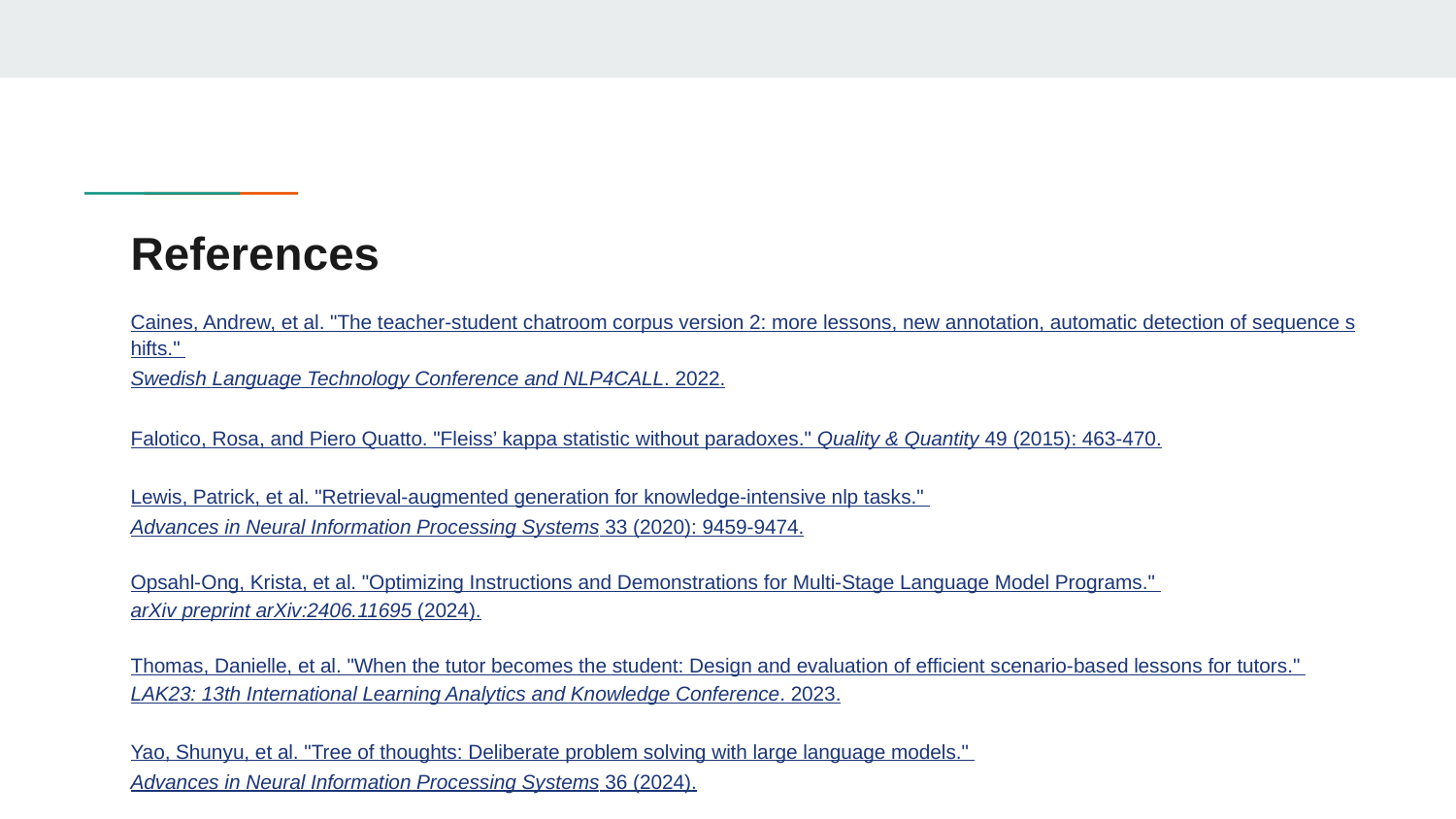

# References
Caines, Andrew, et al. "The teacher-student chatroom corpus version 2: more lessons, new annotation, automatic detection of sequence shifts." Swedish Language Technology Conference and NLP4CALL. 2022.

Falotico, Rosa, and Piero Quatto. "Fleiss’ kappa statistic without paradoxes." Quality & Quantity 49 (2015): 463-470.

Lewis, Patrick, et al. "Retrieval-augmented generation for knowledge-intensive nlp tasks." Advances in Neural Information Processing Systems 33 (2020): 9459-9474.

Opsahl-Ong, Krista, et al. "Optimizing Instructions and Demonstrations for Multi-Stage Language Model Programs." arXiv preprint arXiv:2406.11695 (2024).

Thomas, Danielle, et al. "When the tutor becomes the student: Design and evaluation of efficient scenario-based lessons for tutors." LAK23: 13th International Learning Analytics and Knowledge Conference. 2023.

Yao, Shunyu, et al. "Tree of thoughts: Deliberate problem solving with large language models." Advances in Neural Information Processing Systems 36 (2024).